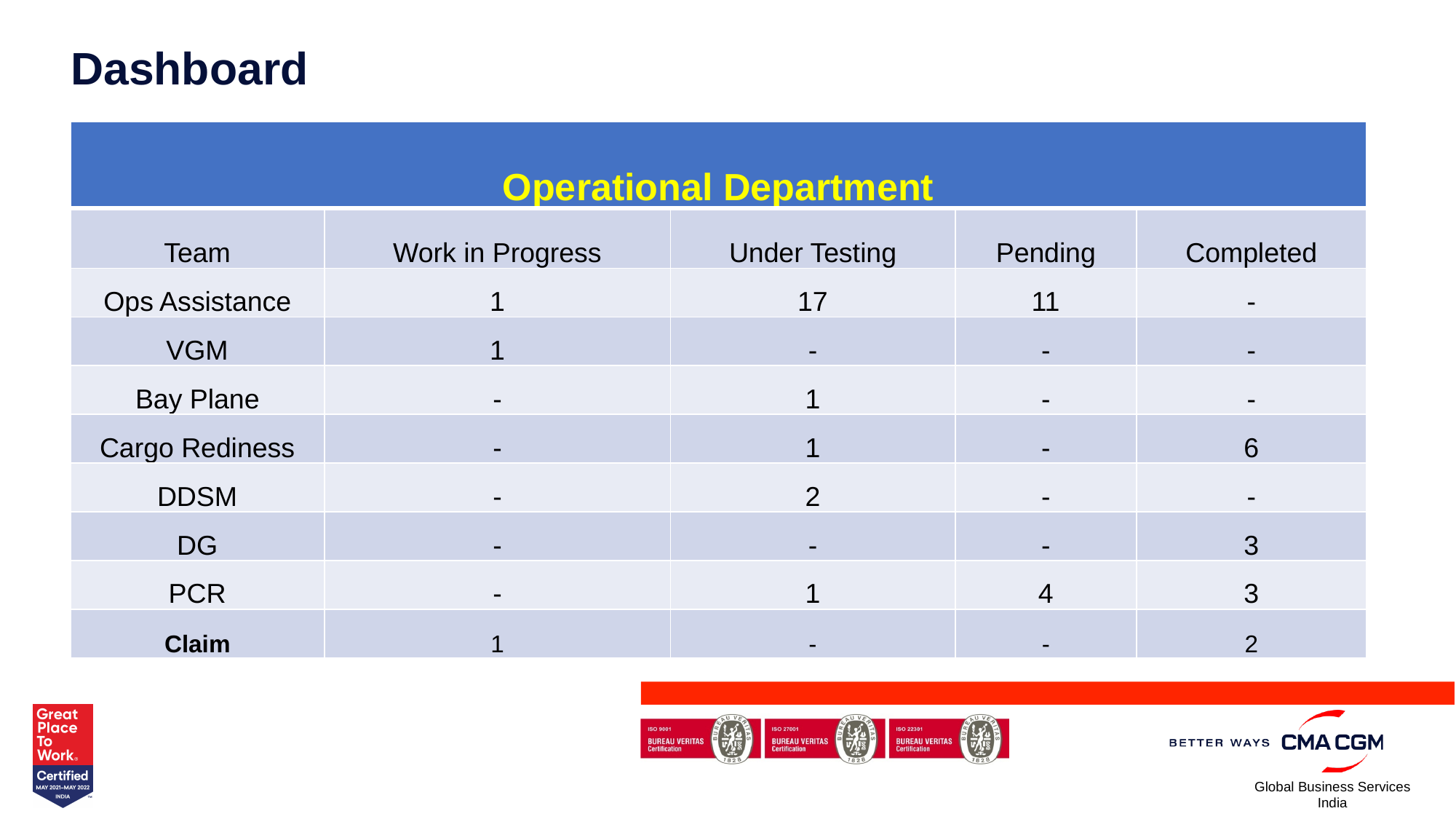

Dashboard
| Operational Department |  |  |  |  |
| --- | --- | --- | --- | --- |
| Team | Work in Progress | Under Testing | Pending | Completed |
| Ops Assistance | 1 | 17 | 11 | - |
| VGM | 1 | - | - | - |
| Bay Plane | - | 1 | - | - |
| Cargo Rediness | - | 1 | - | 6 |
| DDSM | - | 2 | - | - |
| DG | - | - | - | 3 |
| PCR | - | 1 | 4 | 3 |
| Claim | 1 | - | - | 2 |